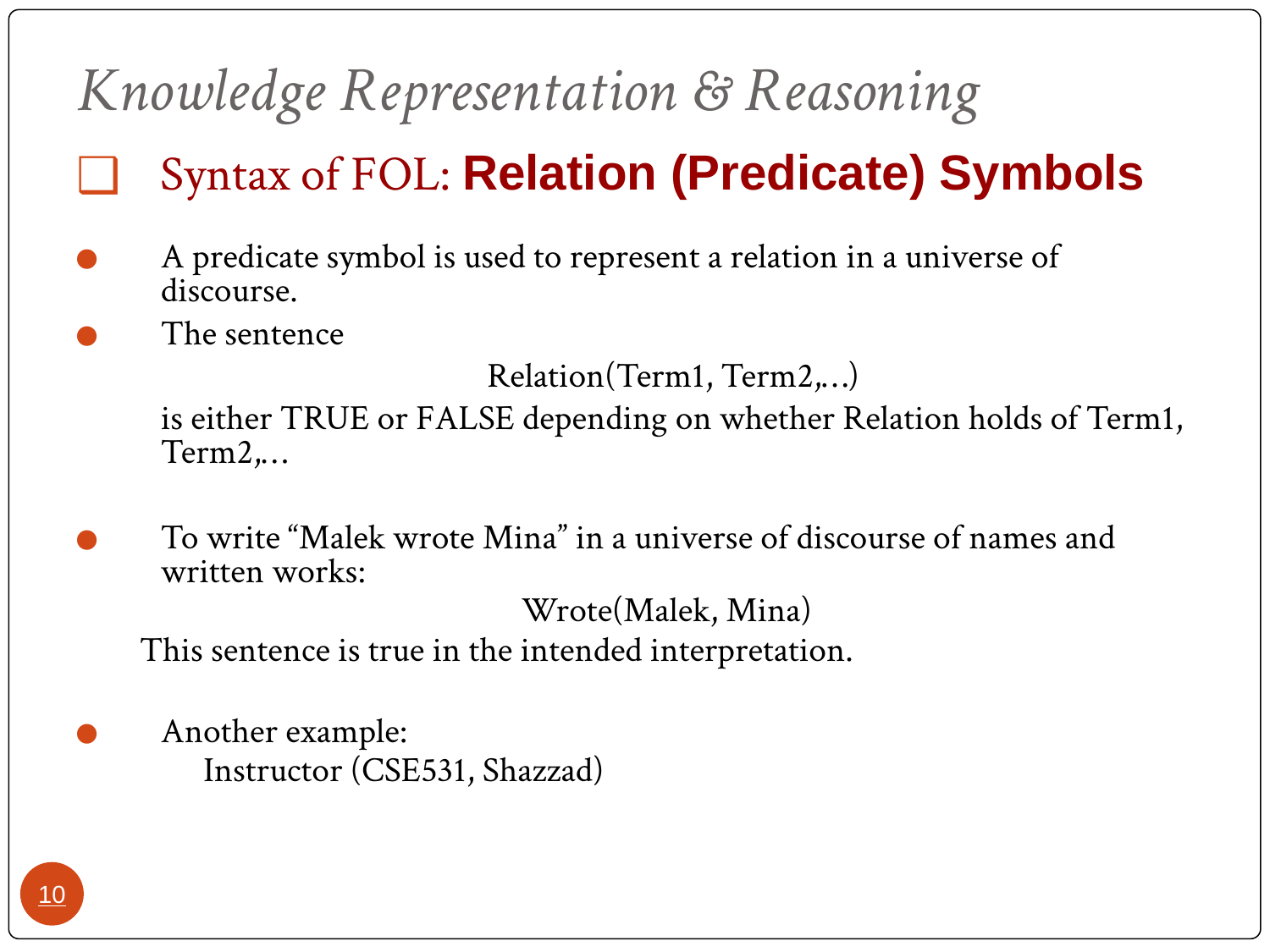

# Knowledge Representation & Reasoning
Syntax of FOL: Relation (Predicate) Symbols

A predicate symbol is used to represent a relation in a universe of discourse.
The sentence
	Relation(Term1, Term2,…)
	is either TRUE or FALSE depending on whether Relation holds of Term1, Term2,…

To write “Malek wrote Mina” in a universe of discourse of names and written works:
Wrote(Malek, Mina)
This sentence is true in the intended interpretation.

Another example:
Instructor (CSE531, Shazzad)

10